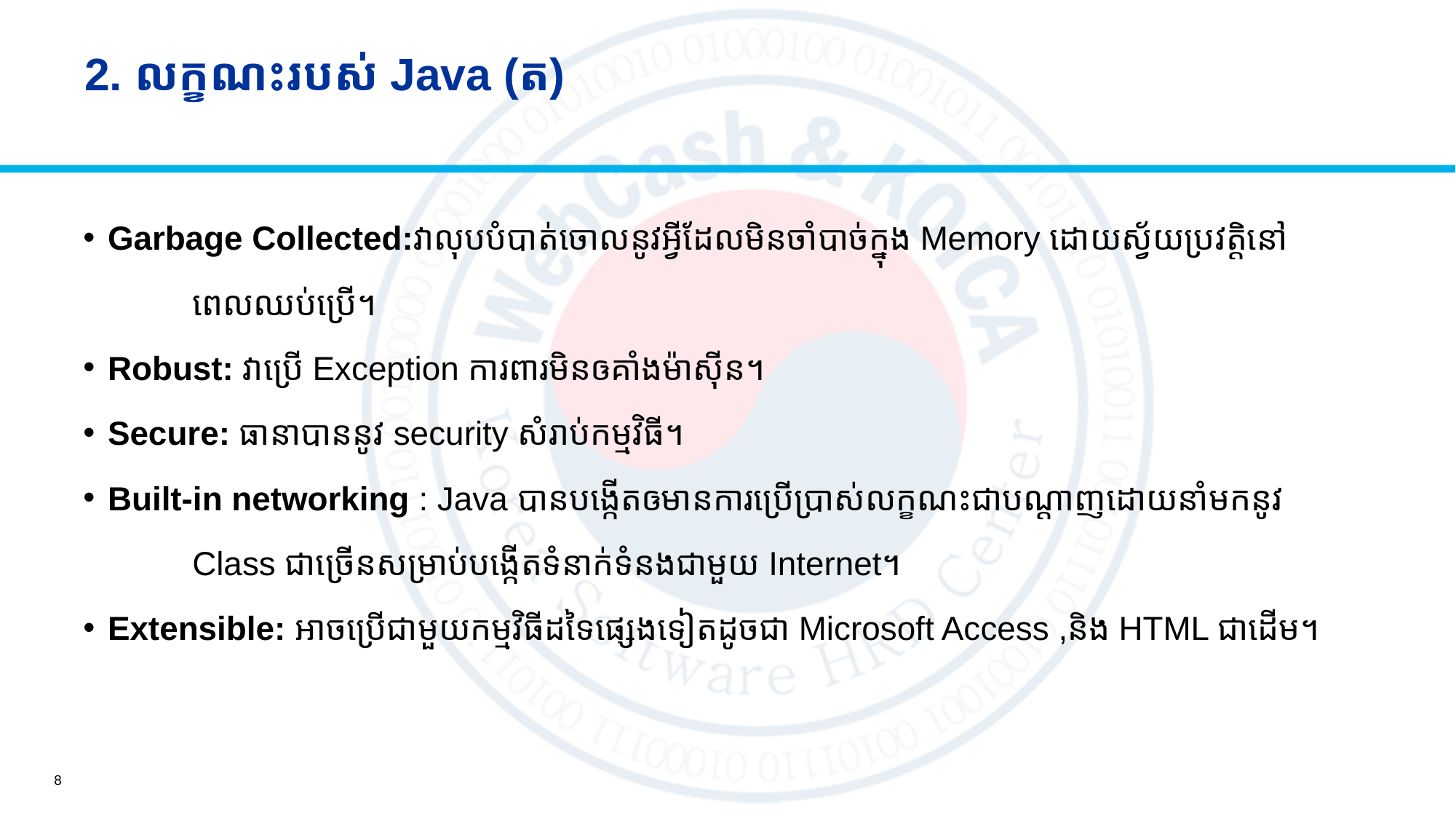

# 2. លក្ខណះរបស់ Java (ត)
Garbage Collected:វាលុបបំបាត់ចោលនូវអ្វីដែលមិនចាំបាច់ក្នុង​ Memory ដោយស្វ័យប្រវត្តិនៅ
	ពេលឈប់ប្រើ។
Robust: វាប្រើ Exception ការពារមិនឲគាំងម៉ាស៊ីន។
Secure: ធានាបាននូវ security សំរាប់កម្មវិធី។
​Built-in networking : Java បានបង្កើតឲមានការប្រើប្រាស់លក្ខណះជាបណ្ដាញដោយនាំមកនូវ
	Class ជាច្រើនសម្រាប់បង្កើតទំនាក់ទំនងជាមួយ Internet។
Extensible: អាចប្រើជាមួយកម្មវិធីដទៃផ្សេងទៀតដូចជា Microsoft Access ,និង​ HTML ជាដើម។

8